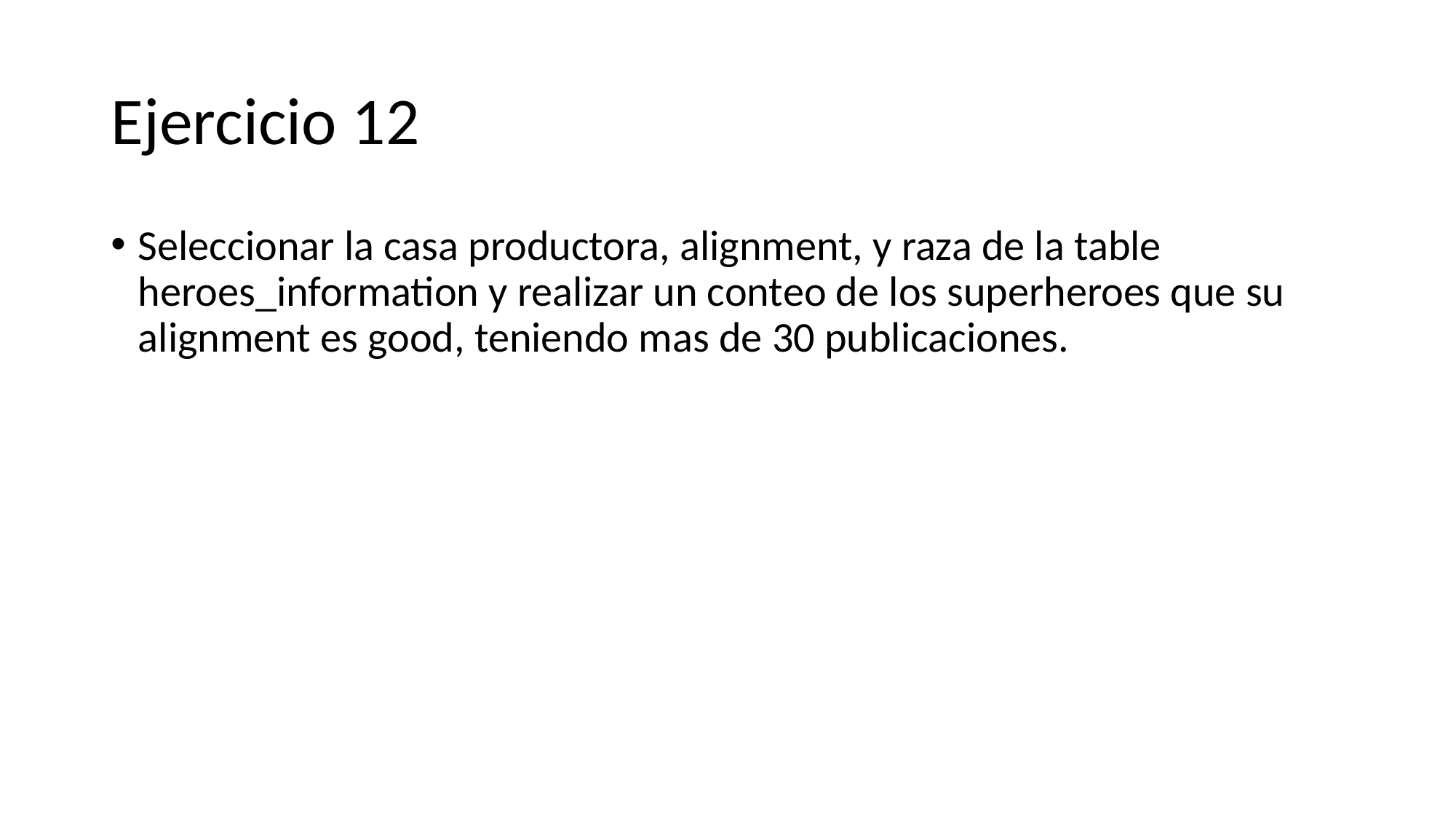

# Ejercicio 12
Seleccionar la casa productora, alignment, y raza de la table heroes_information y realizar un conteo de los superheroes que su alignment es good, teniendo mas de 30 publicaciones.